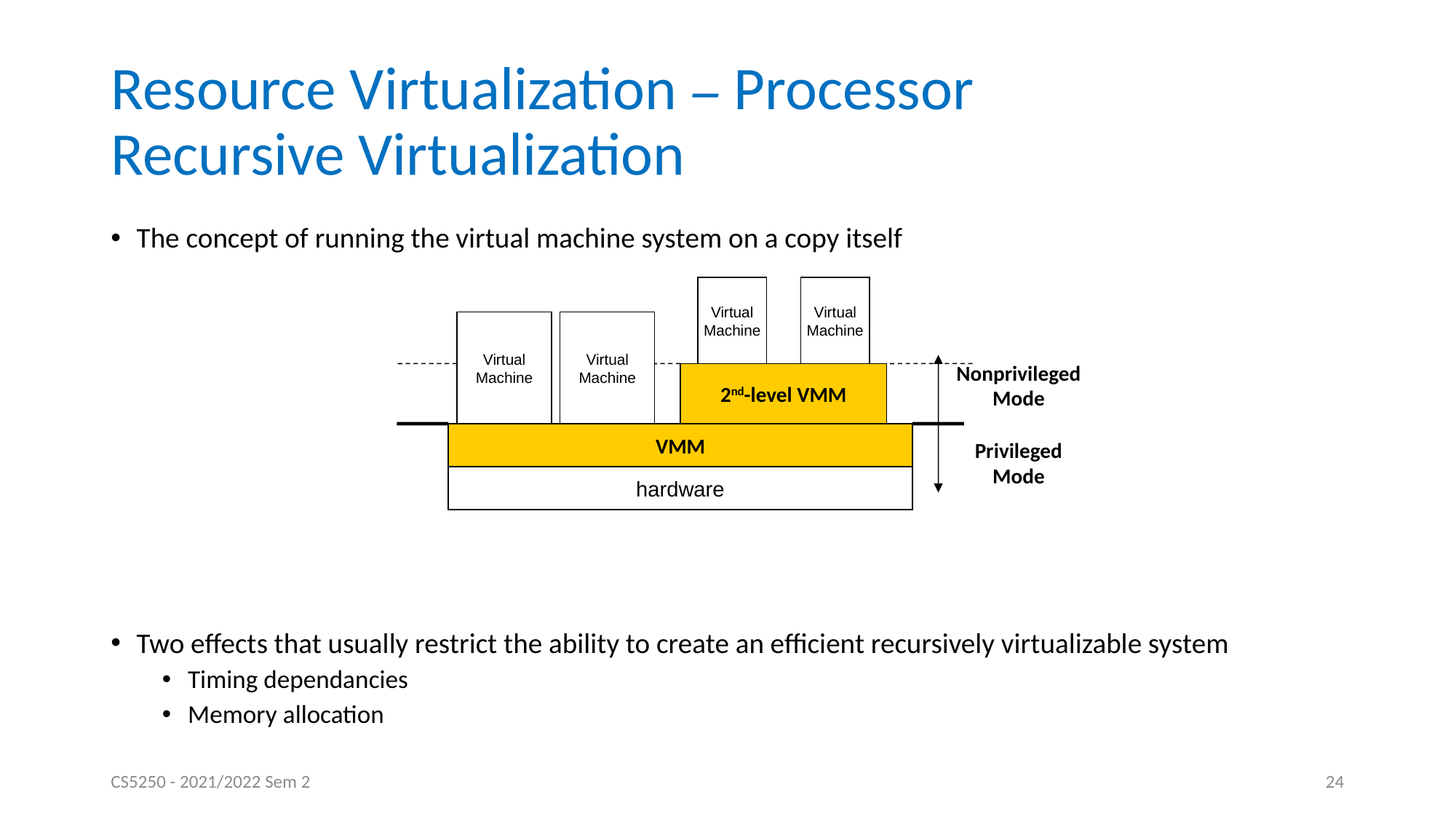

# Resource Virtualization – Processor Recursive Virtualization
The concept of running the virtual machine system on a copy itself

Two effects that usually restrict the ability to create an efficient recursively virtualizable system
Timing dependancies
Memory allocation

Virtual
Machine
Virtual
Machine
Virtual
Machine
Virtual
Machine

Nonprivileged
Mode

2nd-level VMM

VMM

Privileged
Mode
hardware
CS5250 - 2021/2022 Sem 2
24